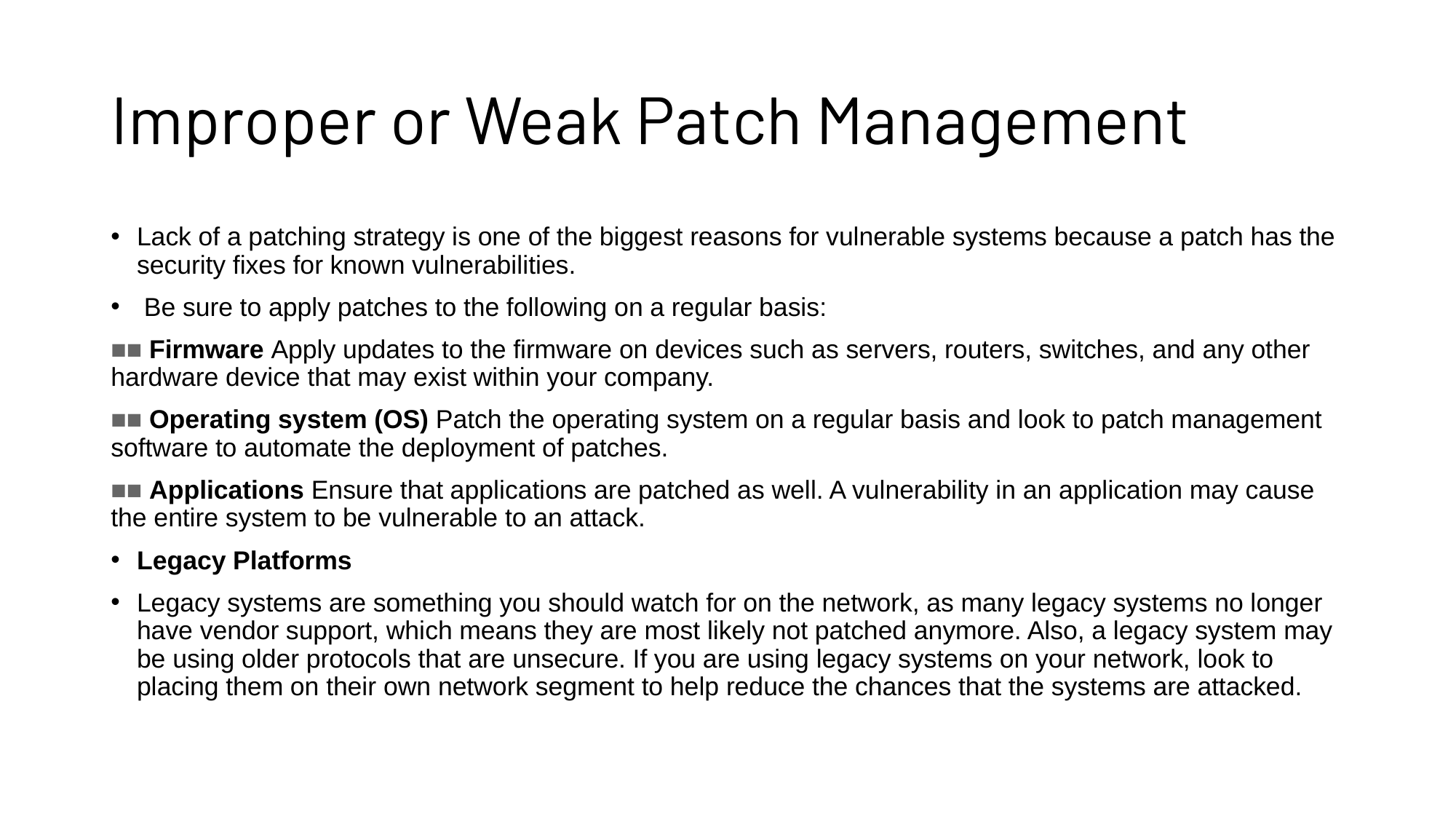

# Improper or Weak Patch Management
Lack of a patching strategy is one of the biggest reasons for vulnerable systems because a patch has the security fixes for known vulnerabilities.
 Be sure to apply patches to the following on a regular basis:
■■ Firmware Apply updates to the firmware on devices such as servers, routers, switches, and any other hardware device that may exist within your company.
■■ Operating system (OS) Patch the operating system on a regular basis and look to patch management software to automate the deployment of patches.
■■ Applications Ensure that applications are patched as well. A vulnerability in an application may cause the entire system to be vulnerable to an attack.
Legacy Platforms
Legacy systems are something you should watch for on the network, as many legacy systems no longer have vendor support, which means they are most likely not patched anymore. Also, a legacy system may be using older protocols that are unsecure. If you are using legacy systems on your network, look to placing them on their own network segment to help reduce the chances that the systems are attacked.